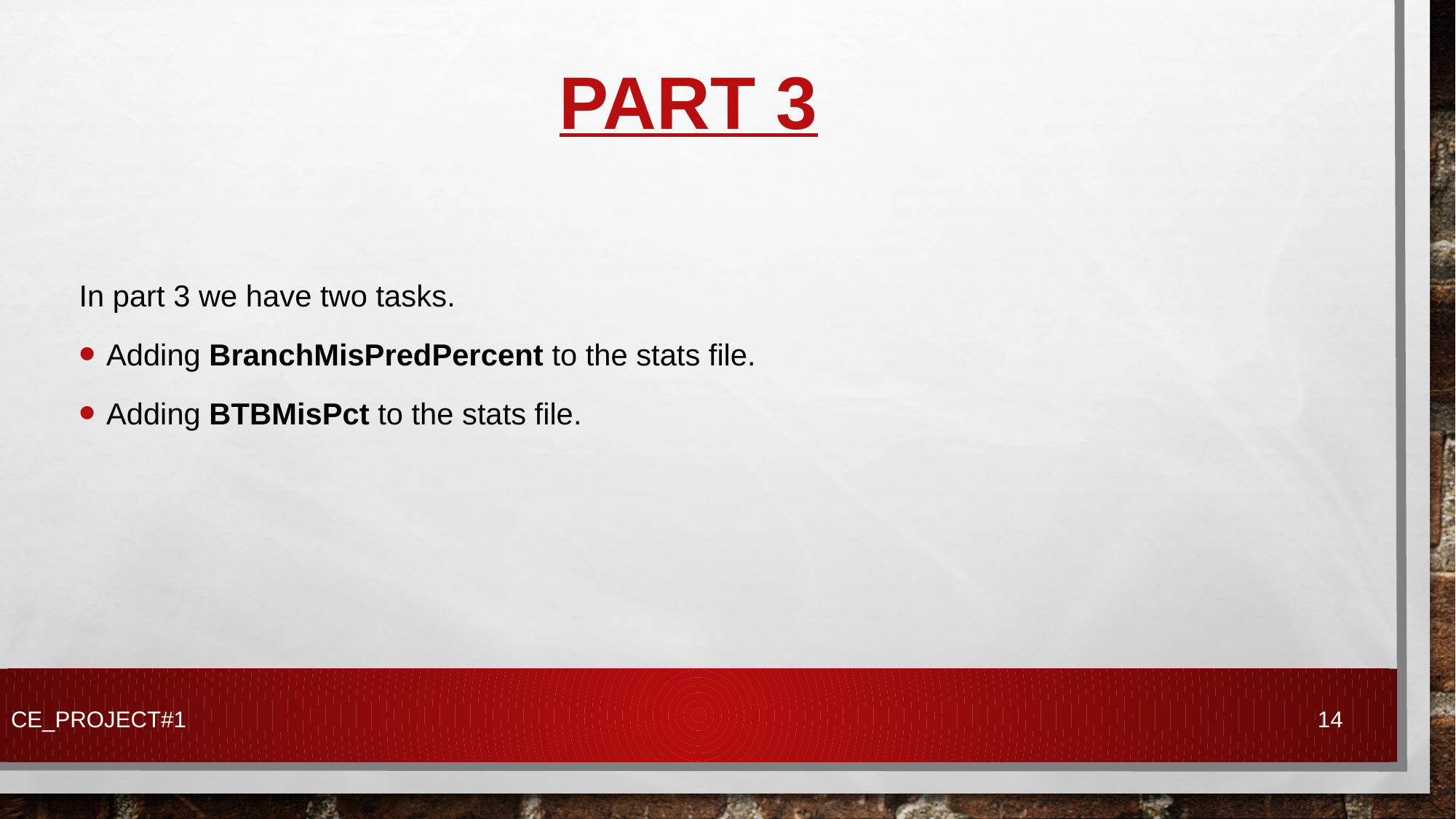

# PART 3
In part 3 we have two tasks.
Adding BranchMisPredPercent to the stats file.
Adding BTBMisPct to the stats file.
CE_PROJECT#1
14